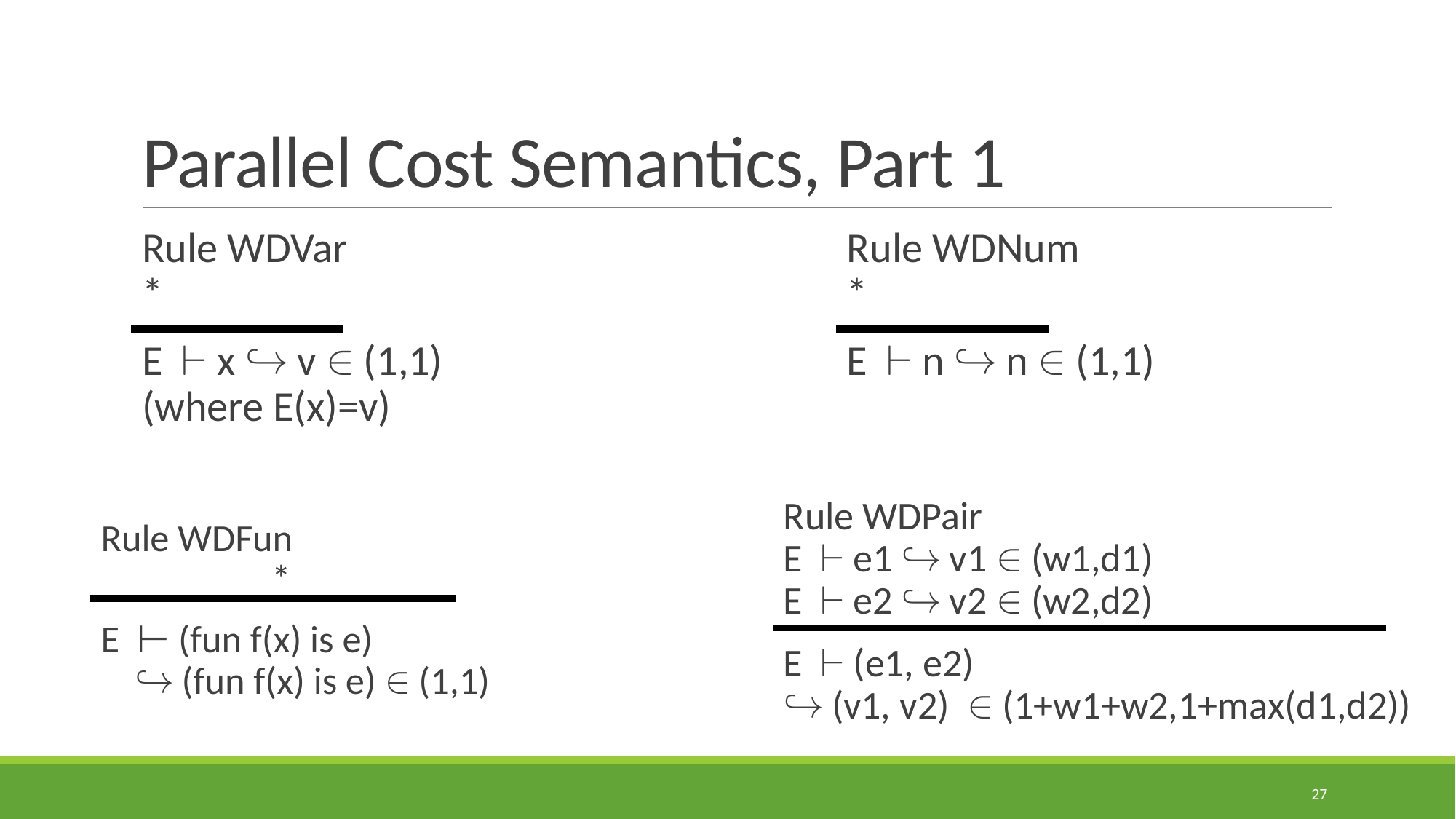

# Parallel Cost Semantics, Part 1
Rule WDVar
*
E  ⊢ x ↪ v ∈ (1,1)
(where E(x)=v)
Rule WDNum
*
E  ⊢ n ↪ n ∈ (1,1)
Rule WDPair
E  ⊢ e1 ↪ v1 ∈ (w1,d1)
E  ⊢ e2 ↪ v2 ∈ (w2,d2)
E  ⊢ (e1, e2)
↪ (v1, v2)  ∈ (1+w1+w2,1+max(d1,d2))
Rule WDFun
                    *
E  ⊢ (fun f(x) is e)
    ↪ (fun f(x) is e) ∈ (1,1)
27